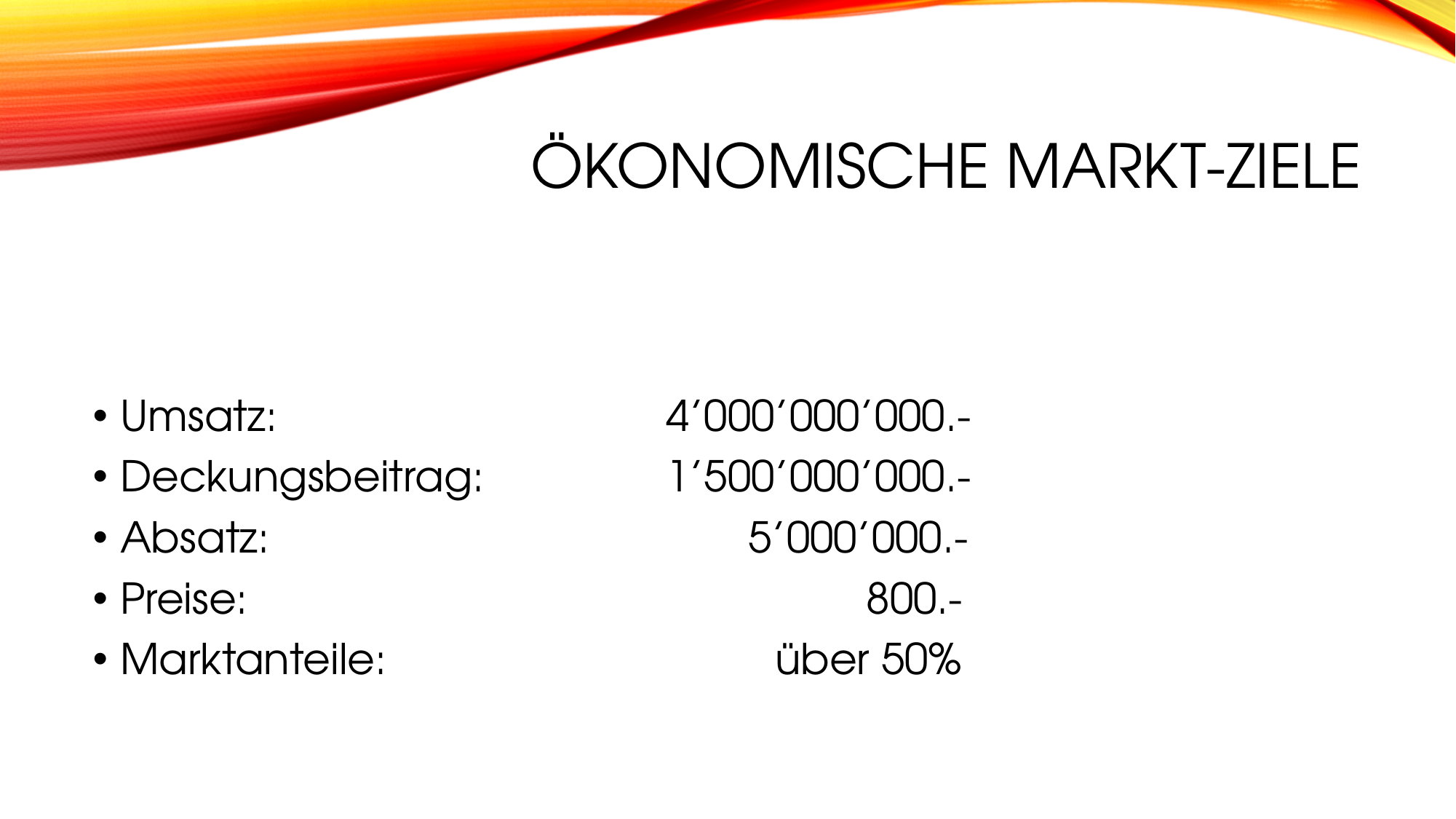

# Ökonomische Markt-ziele

Umsatz:				4’000’000’000.-
Deckungsbeitrag: 		1’500’000’000.-
Absatz:				       5’000’000.-
Preise:				                 800.-
Marktanteile:	        	         		über 50%